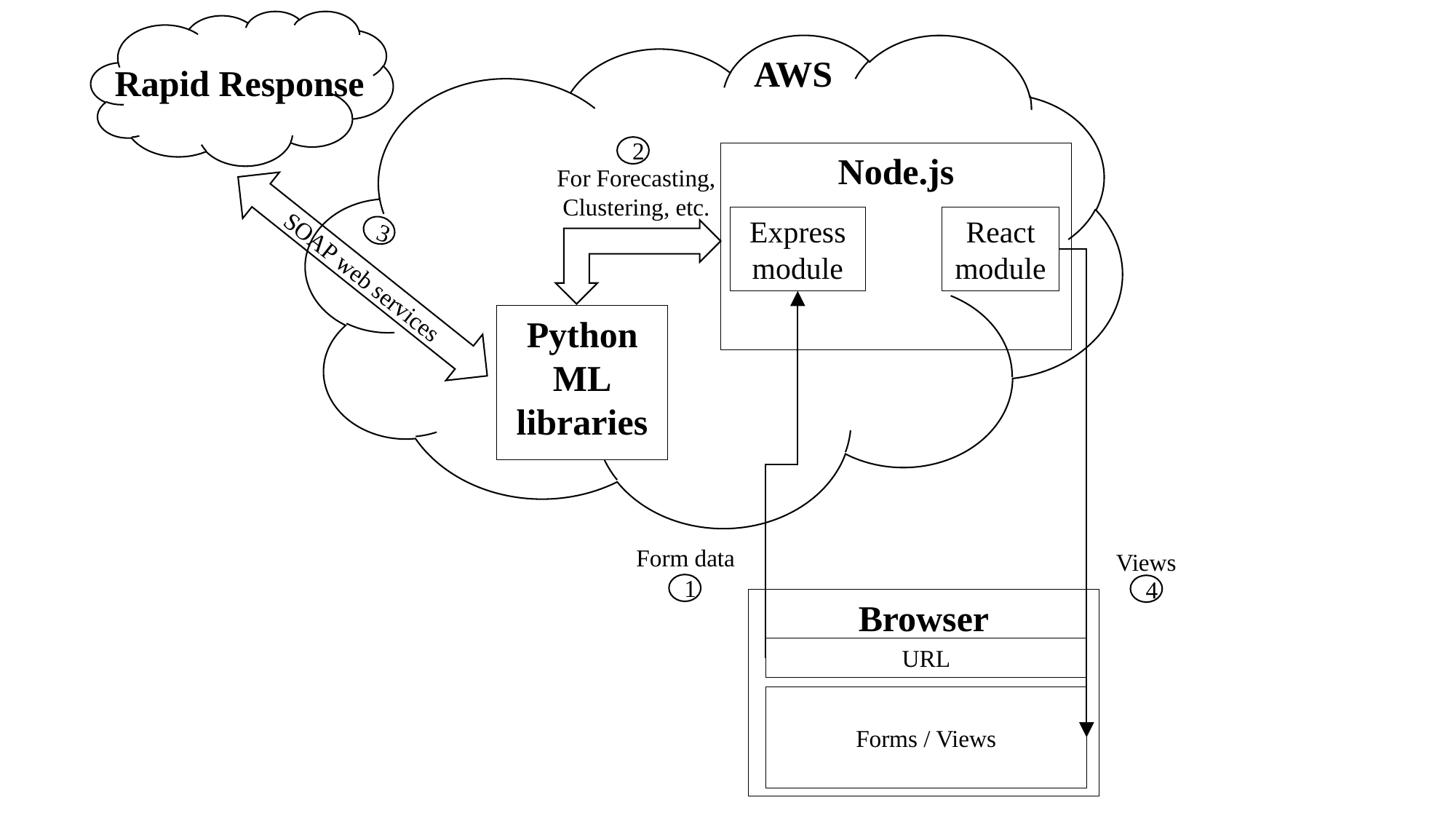

AWS
Rapid Response
2
Node.js
For Forecasting, Clustering, etc.
React module
Express module
3

SOAP web services
Python
ML
libraries
Form data
Views
1
4
Browser
URL
Forms / Views